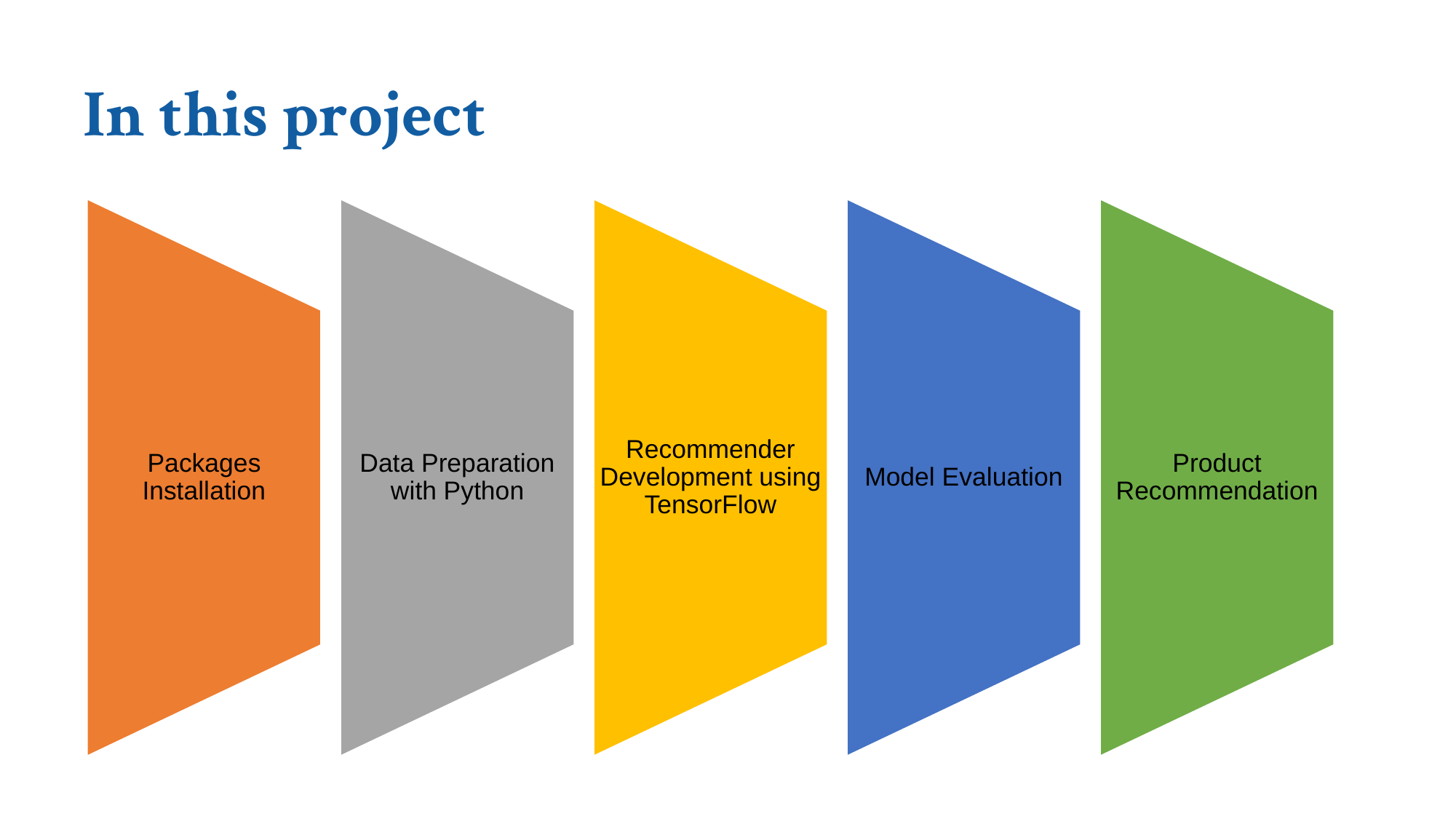

# In this project
Packages Installation
Data Preparation with Python
Recommender Development using TensorFlow
Model Evaluation
Product Recommendation